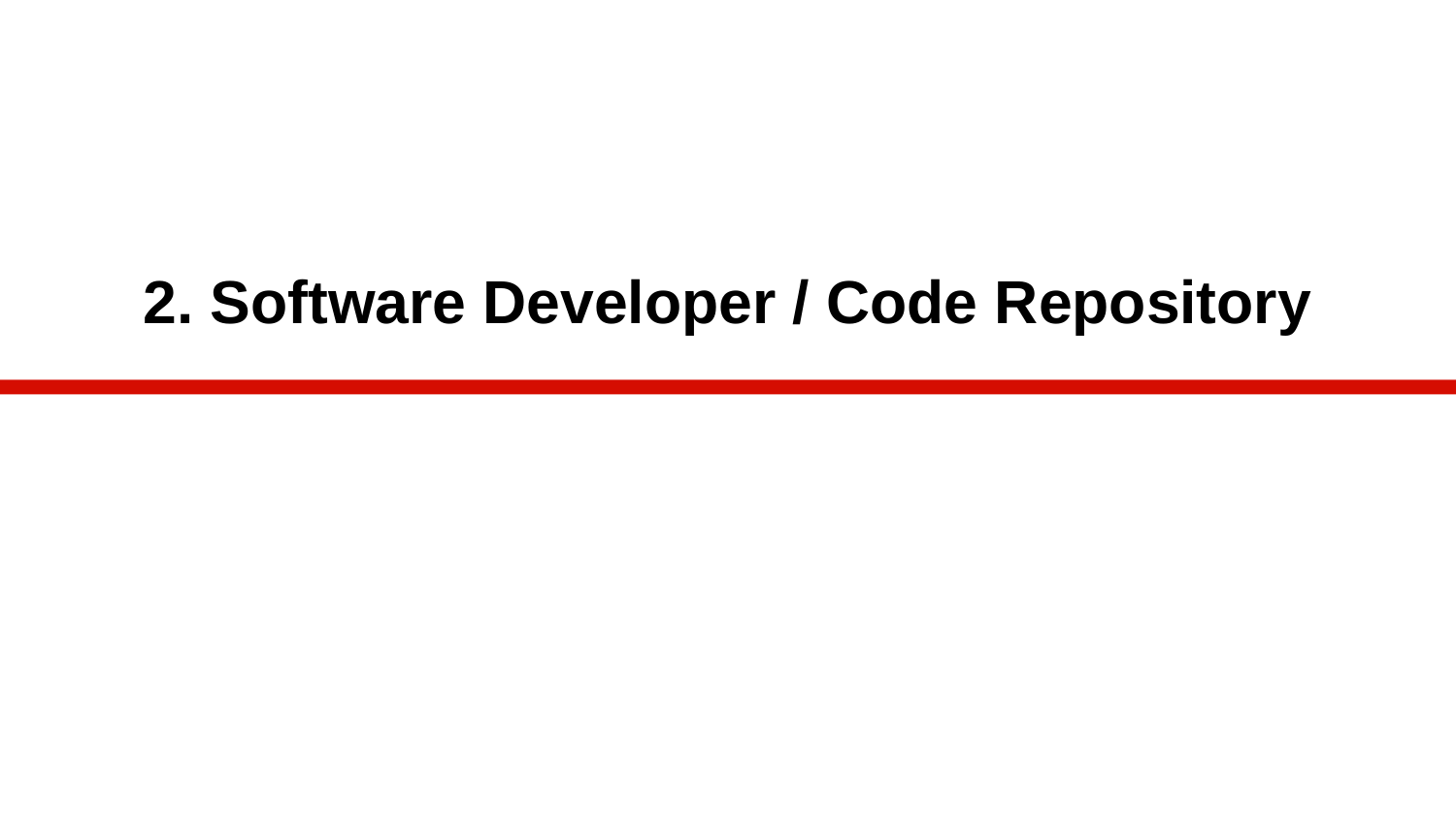

# 2. Software Developer / Code Repository